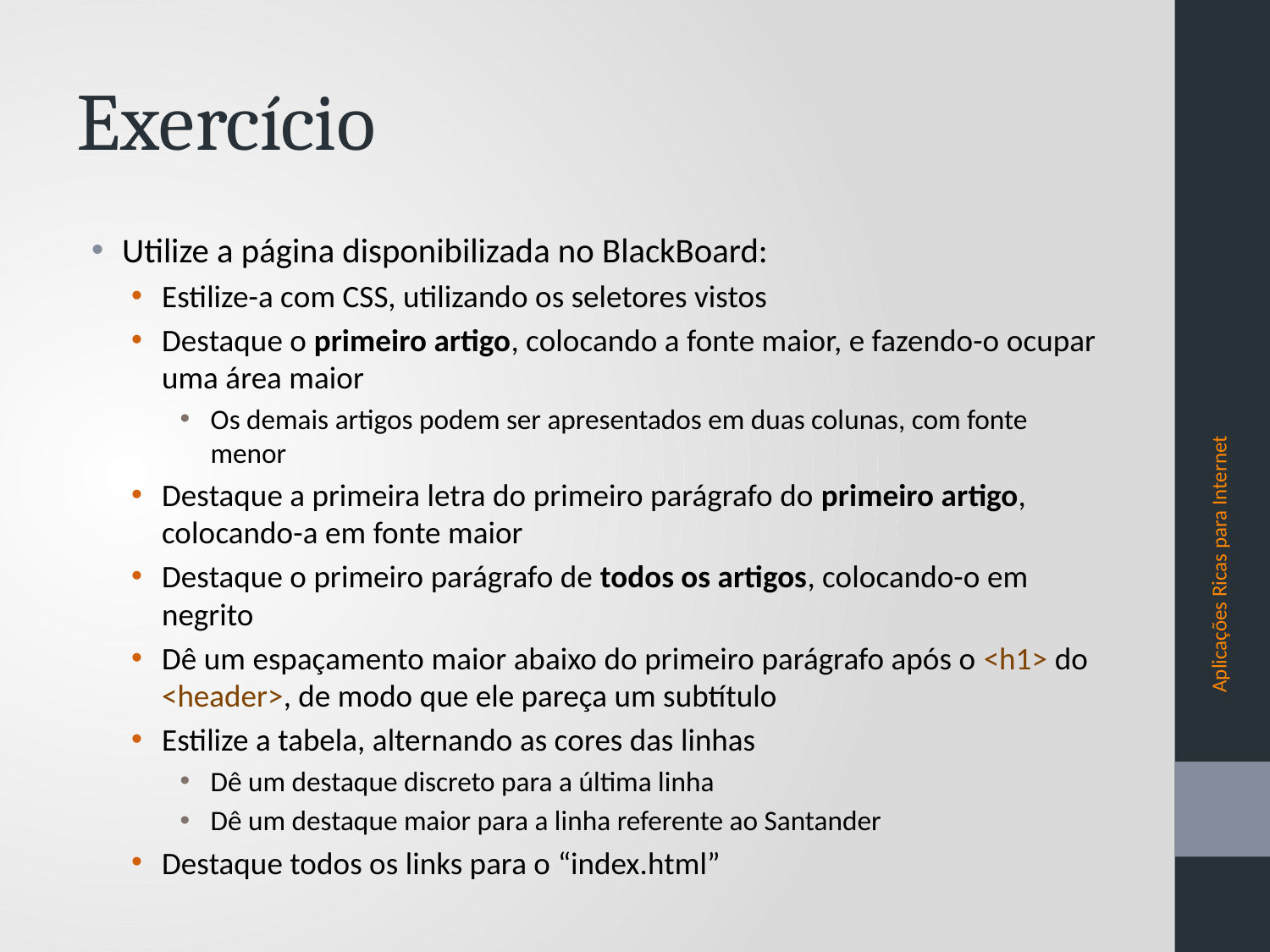

# Exercício
Utilize a página disponibilizada no BlackBoard:
Estilize-a com CSS, utilizando os seletores vistos
Destaque o primeiro artigo, colocando a fonte maior, e fazendo-o ocupar uma área maior
Os demais artigos podem ser apresentados em duas colunas, com fonte menor
Destaque a primeira letra do primeiro parágrafo do primeiro artigo, colocando-a em fonte maior
Destaque o primeiro parágrafo de todos os artigos, colocando-o em negrito
Dê um espaçamento maior abaixo do primeiro parágrafo após o <h1> do <header>, de modo que ele pareça um subtítulo
Estilize a tabela, alternando as cores das linhas
Dê um destaque discreto para a última linha
Dê um destaque maior para a linha referente ao Santander
Destaque todos os links para o “index.html”
Aplicações Ricas para Internet